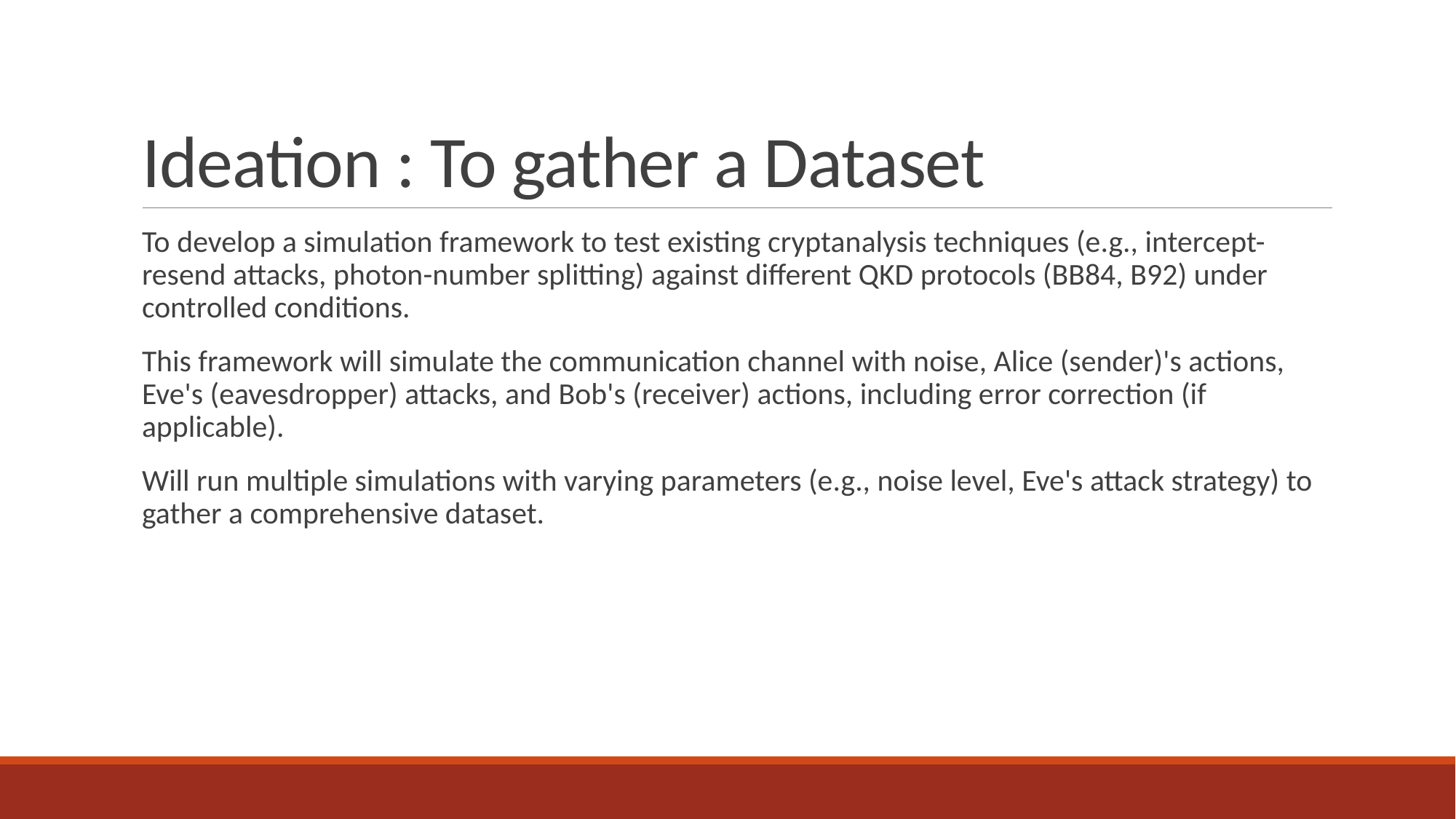

# Ideation : To gather a Dataset
To develop a simulation framework to test existing cryptanalysis techniques (e.g., intercept-resend attacks, photon-number splitting) against different QKD protocols (BB84, B92) under controlled conditions.
This framework will simulate the communication channel with noise, Alice (sender)'s actions, Eve's (eavesdropper) attacks, and Bob's (receiver) actions, including error correction (if applicable).
Will run multiple simulations with varying parameters (e.g., noise level, Eve's attack strategy) to gather a comprehensive dataset.